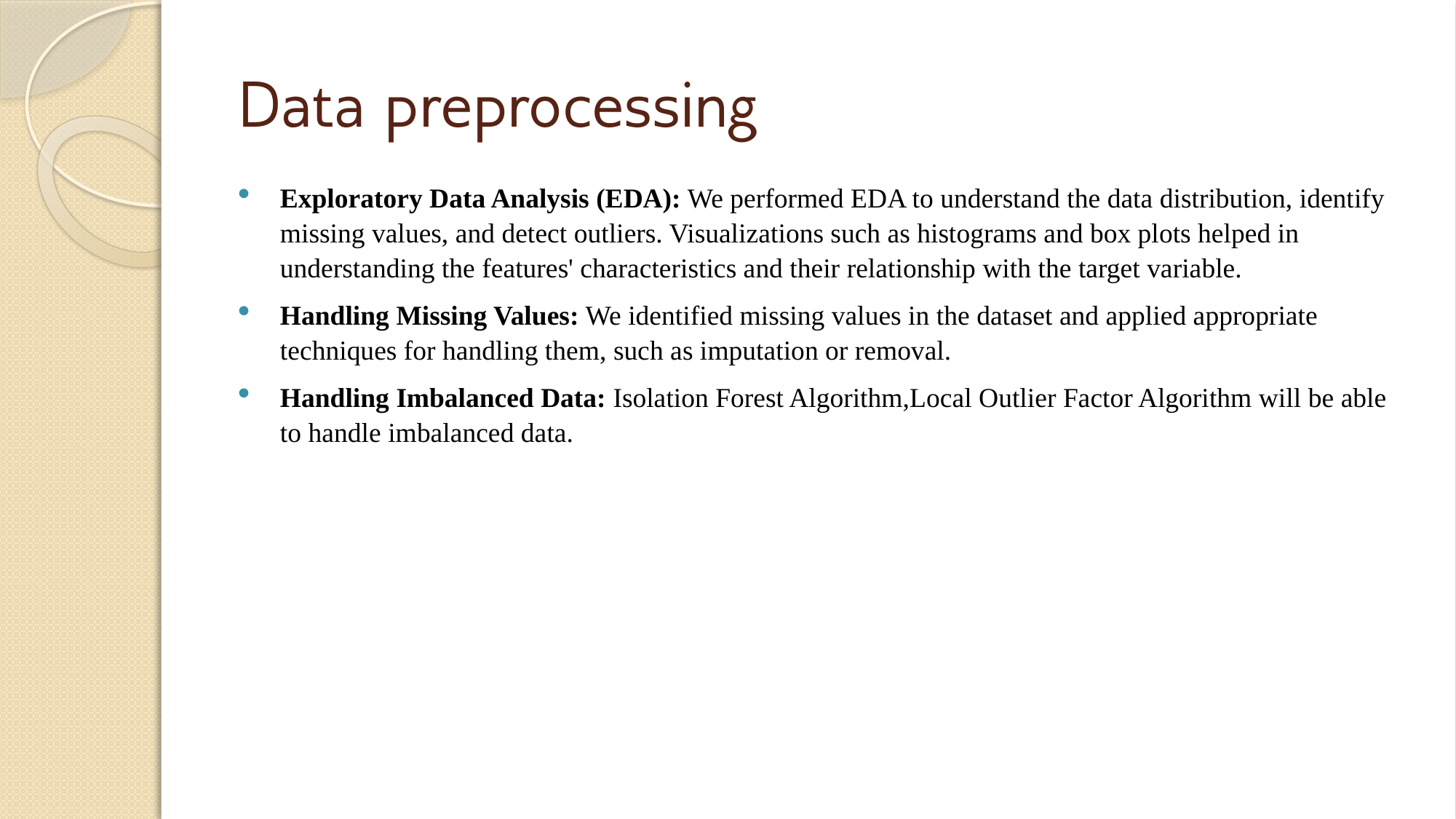

# Data preprocessing
Exploratory Data Analysis (EDA): We performed EDA to understand the data distribution, identify missing values, and detect outliers. Visualizations such as histograms and box plots helped in understanding the features' characteristics and their relationship with the target variable.
Handling Missing Values: We identified missing values in the dataset and applied appropriate techniques for handling them, such as imputation or removal.
Handling Imbalanced Data: Isolation Forest Algorithm,Local Outlier Factor Algorithm will be able to handle imbalanced data.